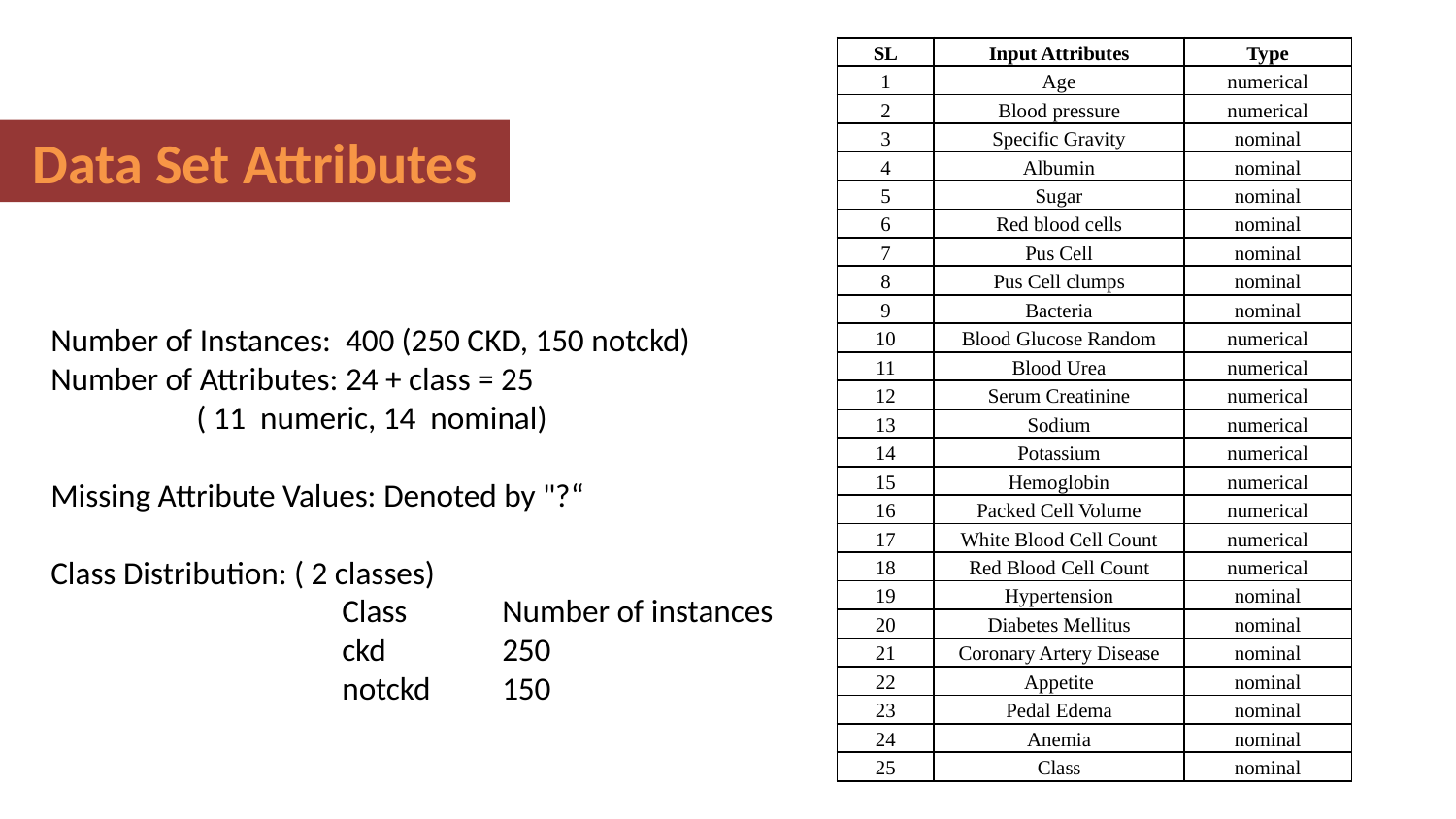

| SL | Input Attributes | Type |
| --- | --- | --- |
| 1 | Age | numerical |
| 2 | Blood pressure | numerical |
| 3 | Specific Gravity | nominal |
| 4 | Albumin | nominal |
| 5 | Sugar | nominal |
| 6 | Red blood cells | nominal |
| 7 | Pus Cell | nominal |
| 8 | Pus Cell clumps | nominal |
| 9 | Bacteria | nominal |
| 10 | Blood Glucose Random | numerical |
| 11 | Blood Urea | numerical |
| 12 | Serum Creatinine | numerical |
| 13 | Sodium | numerical |
| 14 | Potassium | numerical |
| 15 | Hemoglobin | numerical |
| 16 | Packed Cell Volume | numerical |
| 17 | White Blood Cell Count | numerical |
| 18 | Red Blood Cell Count | numerical |
| 19 | Hypertension | nominal |
| 20 | Diabetes Mellitus | nominal |
| 21 | Coronary Artery Disease | nominal |
| 22 | Appetite | nominal |
| 23 | Pedal Edema | nominal |
| 24 | Anemia | nominal |
| 25 | Class | nominal |
Data Set Attributes
Number of Instances:  400 (250 CKD, 150 notckd)
Number of Attributes: 24 + class = 25
	( 11  numeric, 14  nominal)

Missing Attribute Values: Denoted by "?“

Class Distribution: ( 2 classes)
    		Class 	  Number of instances
    		ckd          	  250
    		notckd       	  150